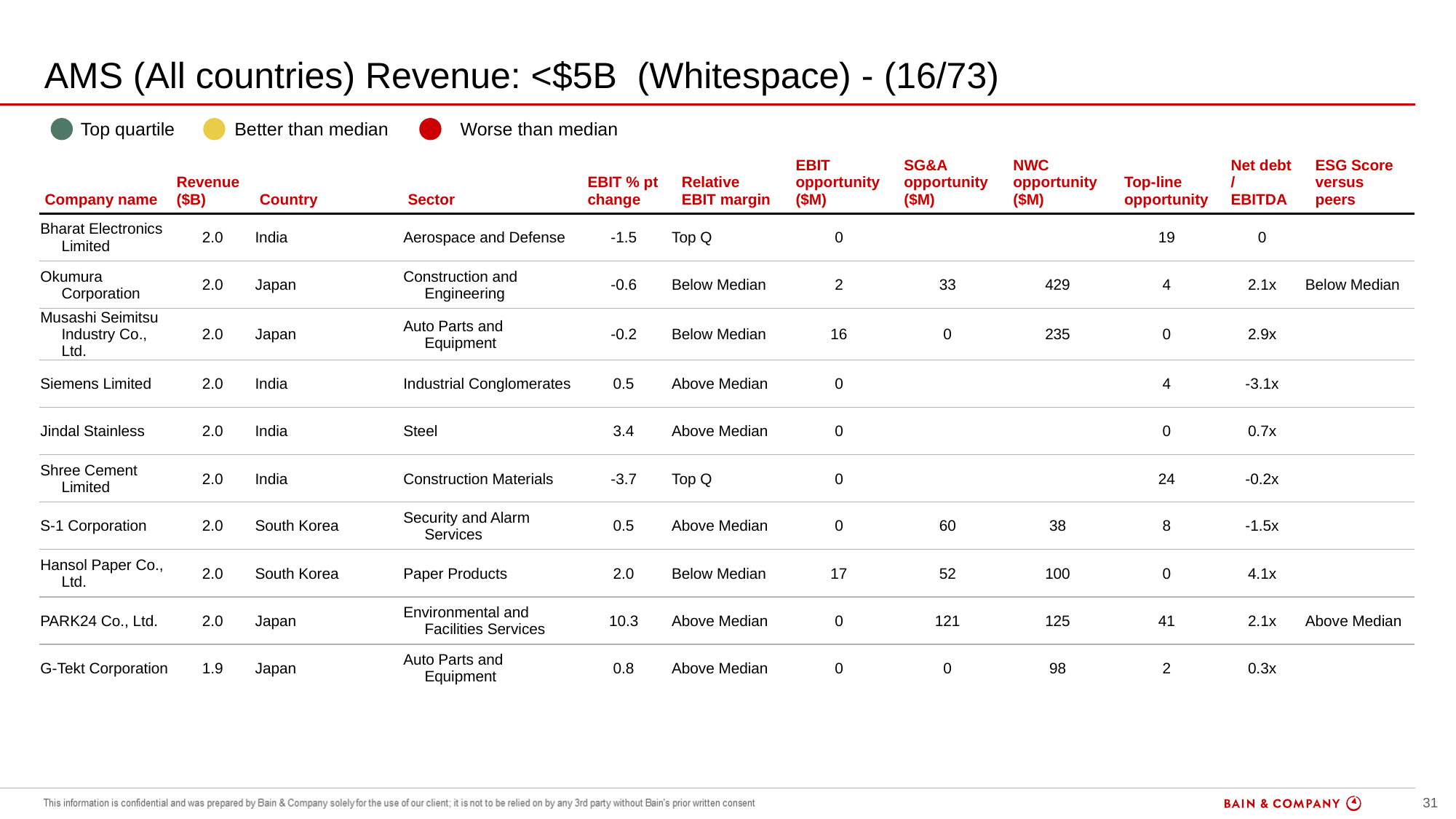

# AMS (All countries) Revenue: <$5B  (Whitespace) - (16/73)
|  | Top quartile |  | Better than median |  | Worse than median |
| --- | --- | --- | --- | --- | --- |
| Company name | Revenue ($B) | Country | Sector | EBIT % pt change | Relative EBIT margin | EBIT opportunity ($M) | SG&A opportunity ($M) | NWC opportunity ($M) | Top-line opportunity | Net debt / EBITDA | ESG Score versus peers |
| --- | --- | --- | --- | --- | --- | --- | --- | --- | --- | --- | --- |
| Bharat Electronics Limited | 2.0 | India | Aerospace and Defense | -1.5 | Top Q | 0 |  |  | 19 | 0 |  |
| Okumura Corporation | 2.0 | Japan | Construction and Engineering | -0.6 | Below Median | 2 | 33 | 429 | 4 | 2.1x | Below Median |
| Musashi Seimitsu Industry Co., Ltd. | 2.0 | Japan | Auto Parts and Equipment | -0.2 | Below Median | 16 | 0 | 235 | 0 | 2.9x |  |
| Siemens Limited | 2.0 | India | Industrial Conglomerates | 0.5 | Above Median | 0 |  |  | 4 | -3.1x |  |
| Jindal Stainless | 2.0 | India | Steel | 3.4 | Above Median | 0 |  |  | 0 | 0.7x |  |
| Shree Cement Limited | 2.0 | India | Construction Materials | -3.7 | Top Q | 0 |  |  | 24 | -0.2x |  |
| S-1 Corporation | 2.0 | South Korea | Security and Alarm Services | 0.5 | Above Median | 0 | 60 | 38 | 8 | -1.5x |  |
| Hansol Paper Co., Ltd. | 2.0 | South Korea | Paper Products | 2.0 | Below Median | 17 | 52 | 100 | 0 | 4.1x |  |
| PARK24 Co., Ltd. | 2.0 | Japan | Environmental and Facilities Services | 10.3 | Above Median | 0 | 121 | 125 | 41 | 2.1x | Above Median |
| G-Tekt Corporation | 1.9 | Japan | Auto Parts and Equipment | 0.8 | Above Median | 0 | 0 | 98 | 2 | 0.3x |  |